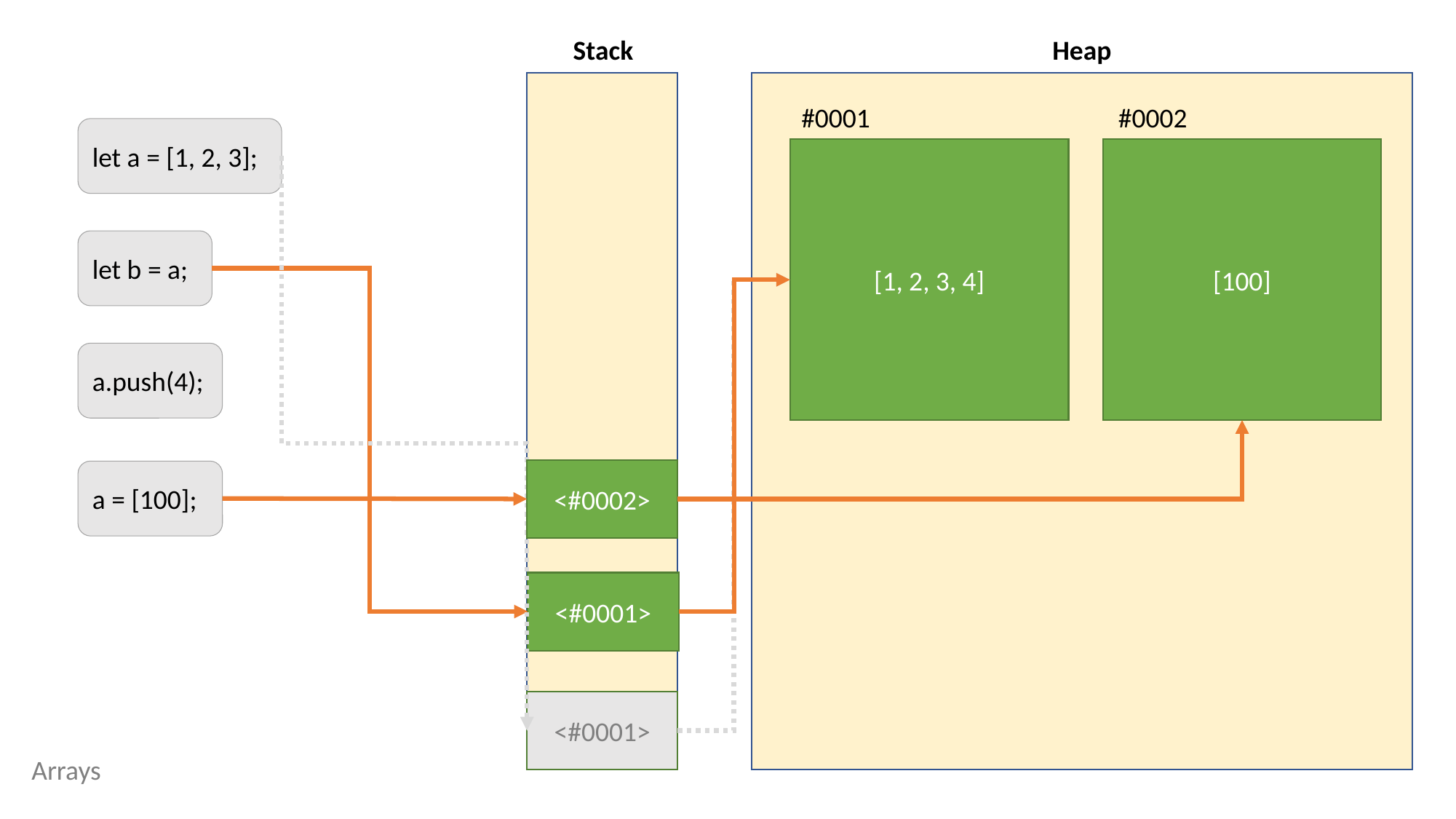

Heap
Stack

#0001
#0002
let a = [1, 2, 3];
[1, 2, 3, 4]
[100]
let b = a;
a.push(4);
<#0002>
a = [100];
<#0001>
<#0001>
Arrays